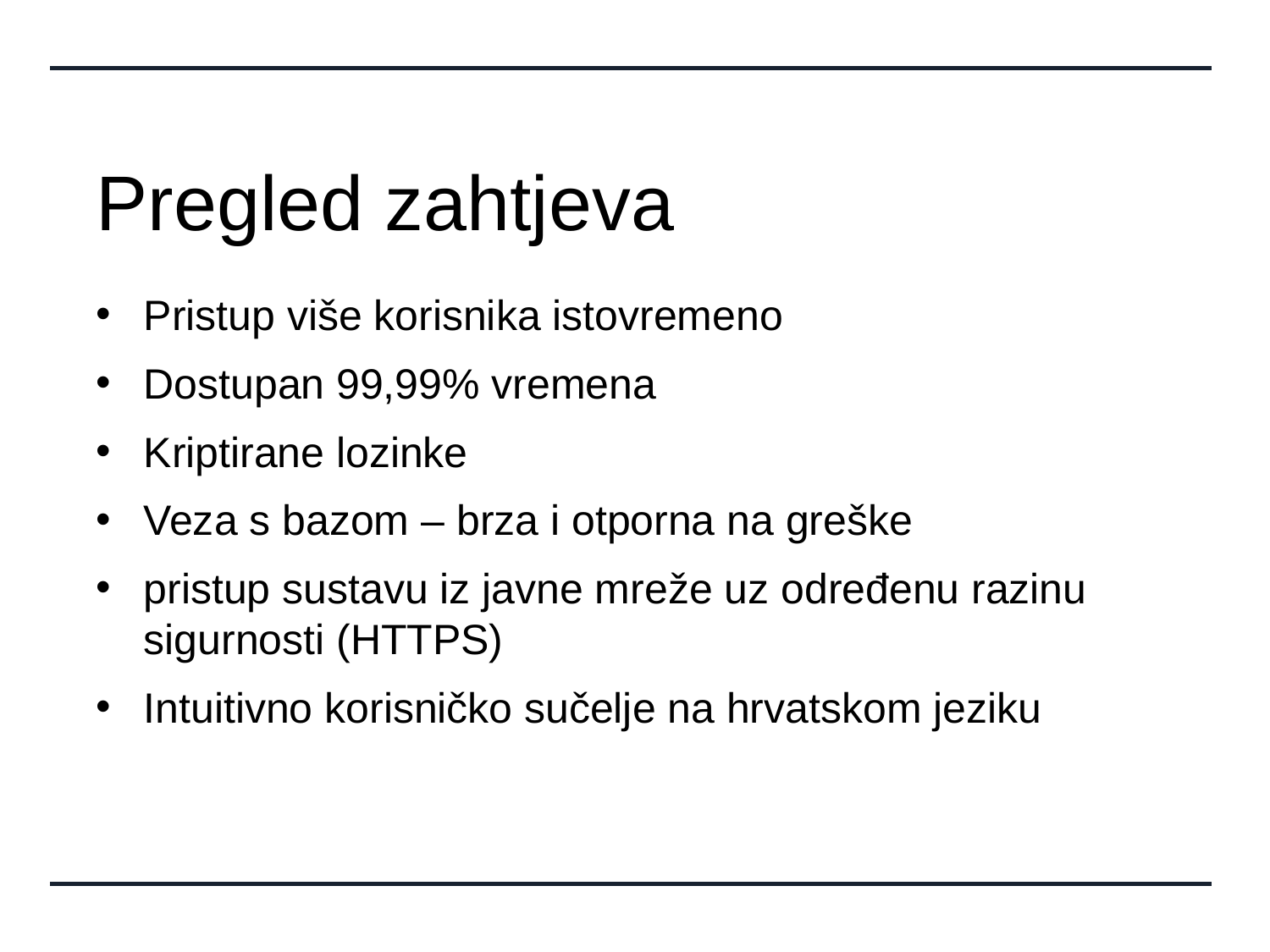

# Pregled zahtjeva
Pristup više korisnika istovremeno
Dostupan 99,99% vremena
Kriptirane lozinke
Veza s bazom – brza i otporna na greške
pristup sustavu iz javne mreže uz određenu razinu sigurnosti (HTTPS)
Intuitivno korisničko sučelje na hrvatskom jeziku